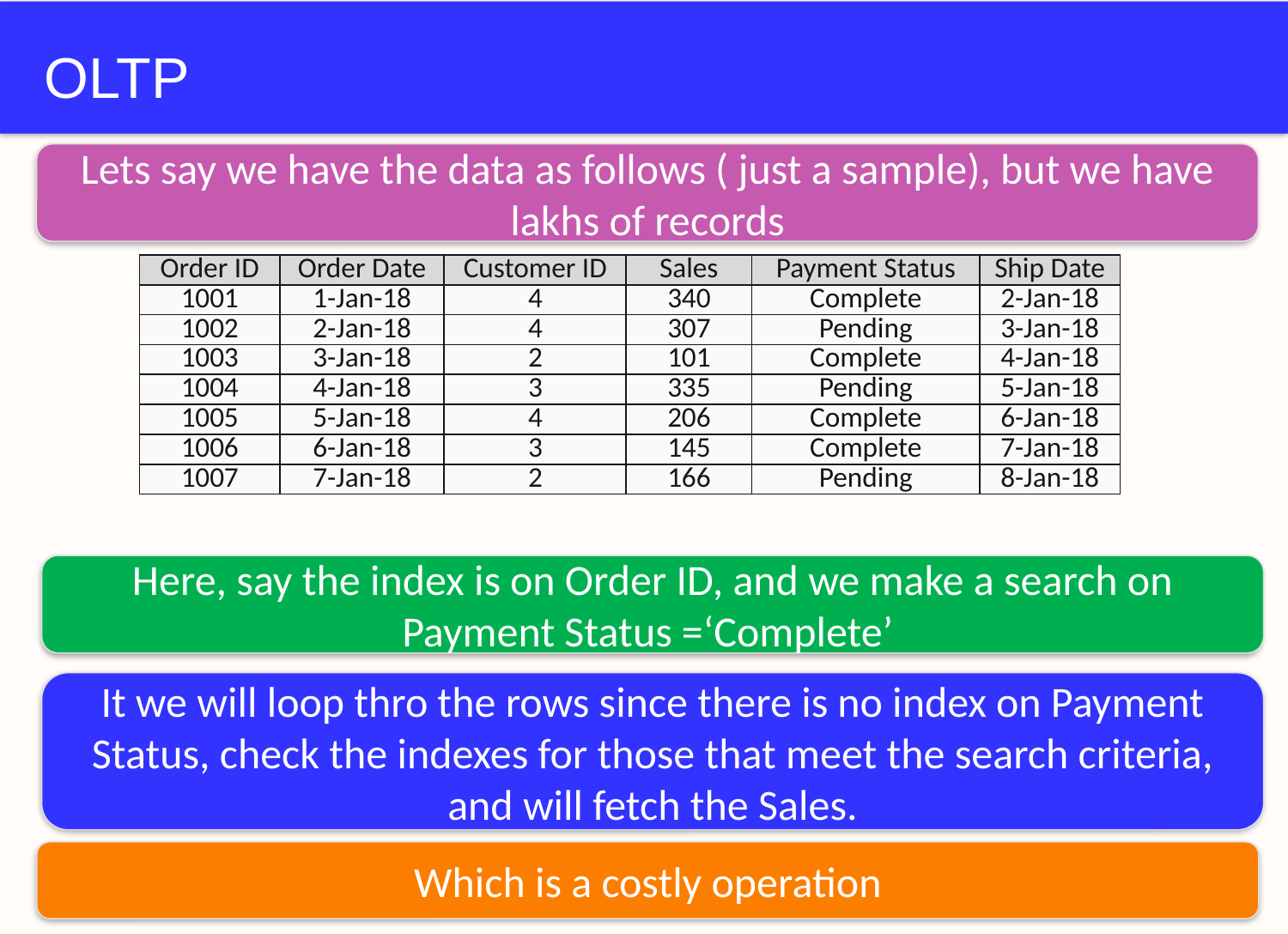

# OLTP
Lets say we have the data as follows ( just a sample), but we have lakhs of records
| Order ID | Order Date | Customer ID | Sales | Payment Status | Ship Date |
| --- | --- | --- | --- | --- | --- |
| 1001 | 1-Jan-18 | 4 | 340 | Complete | 2-Jan-18 |
| 1002 | 2-Jan-18 | 4 | 307 | Pending | 3-Jan-18 |
| 1003 | 3-Jan-18 | 2 | 101 | Complete | 4-Jan-18 |
| 1004 | 4-Jan-18 | 3 | 335 | Pending | 5-Jan-18 |
| 1005 | 5-Jan-18 | 4 | 206 | Complete | 6-Jan-18 |
| 1006 | 6-Jan-18 | 3 | 145 | Complete | 7-Jan-18 |
| 1007 | 7-Jan-18 | 2 | 166 | Pending | 8-Jan-18 |
Here, say the index is on Order ID, and we make a search on Payment Status =‘Complete’
It we will loop thro the rows since there is no index on Payment Status, check the indexes for those that meet the search criteria, and will fetch the Sales.
Which is a costly operation